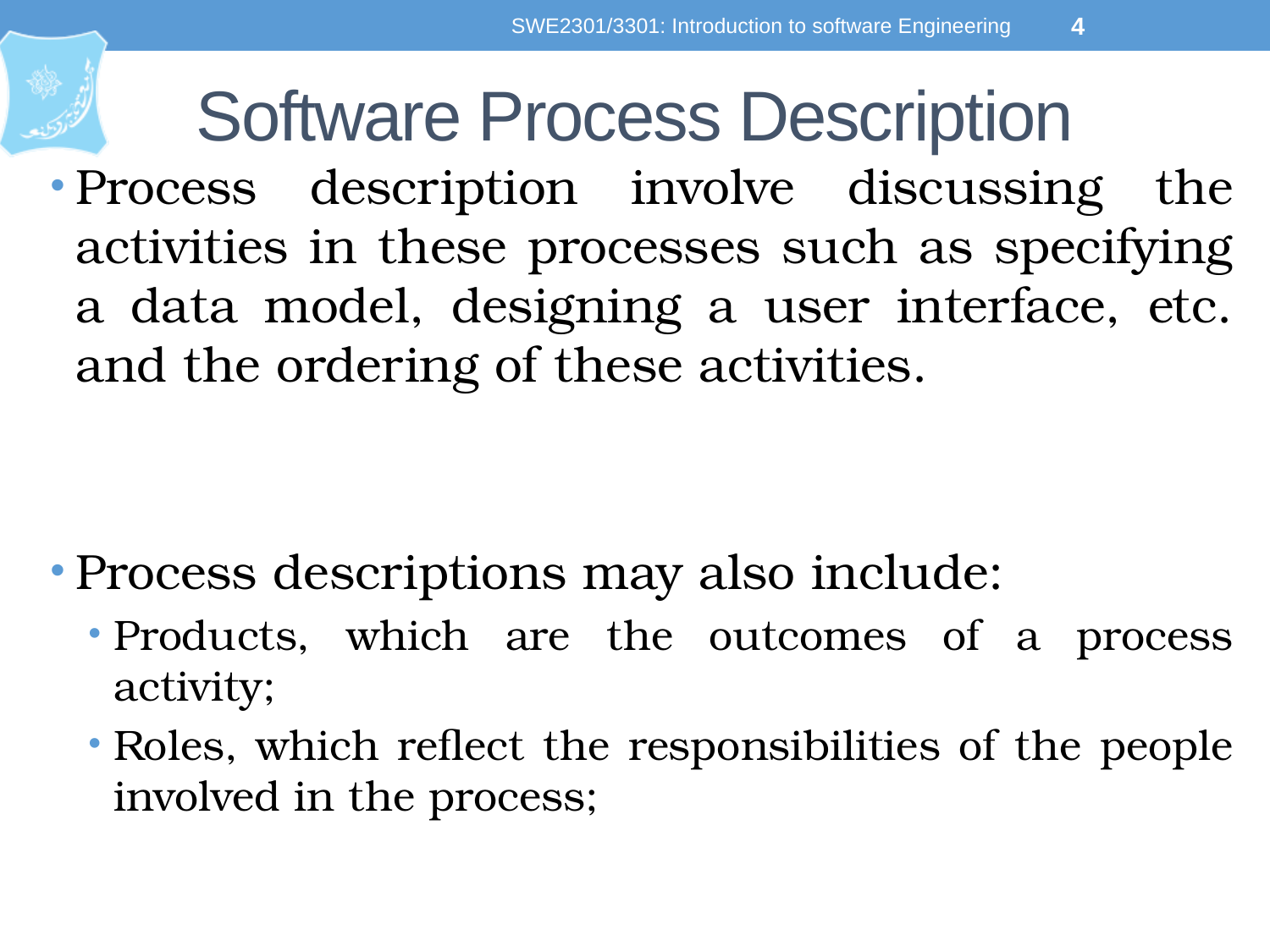

SWE2301/3301: Introduction to software Engineering
4
# Software Process Description
Process description involve discussing the activities in these processes such as specifying a data model, designing a user interface, etc. and the ordering of these activities.

Process descriptions may also include:
Products, which are the outcomes of a process activity;
Roles, which reflect the responsibilities of the people involved in the process;